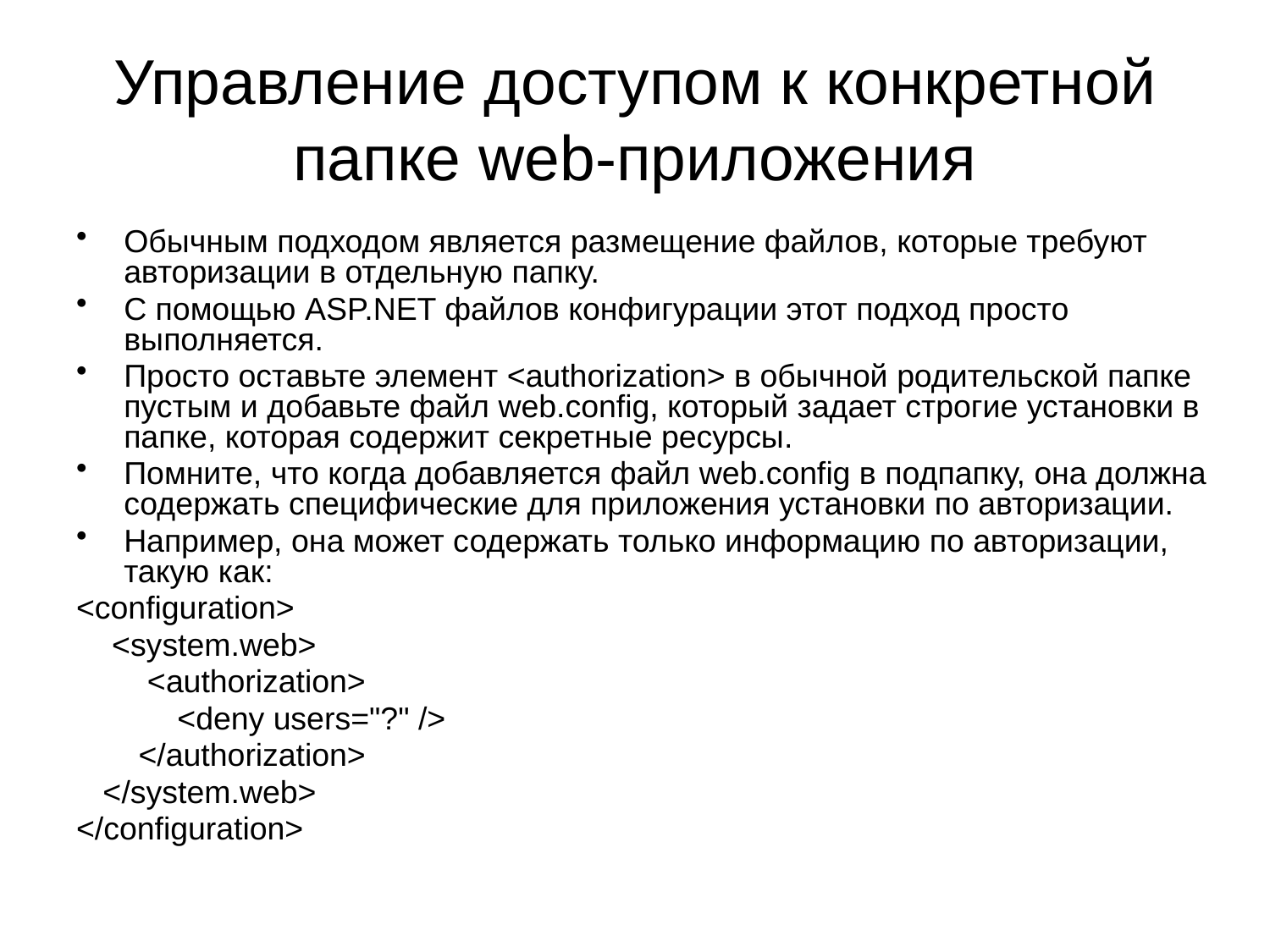

# Управление доступом к конкретной папке web-приложения
Обычным подходом является размещение файлов, которые требуют авторизации в отдельную папку.
С помощью ASP.NET файлов конфигурации этот подход просто выполняется.
Просто оставьте элемент <authorization> в обычной родительской папке пустым и добавьте файл web.config, который задает строгие установки в папке, которая содержит секретные ресурсы.
Помните, что когда добавляется файл web.config в подпапку, она должна содержать специфические для приложения установки по авторизации.
Например, она может содержать только информацию по авторизации, такую как:
<configuration>
    <system.web>
        <authorization>
	      <deny users="?" />
       </authorization>
   </system.web>
</configuration>